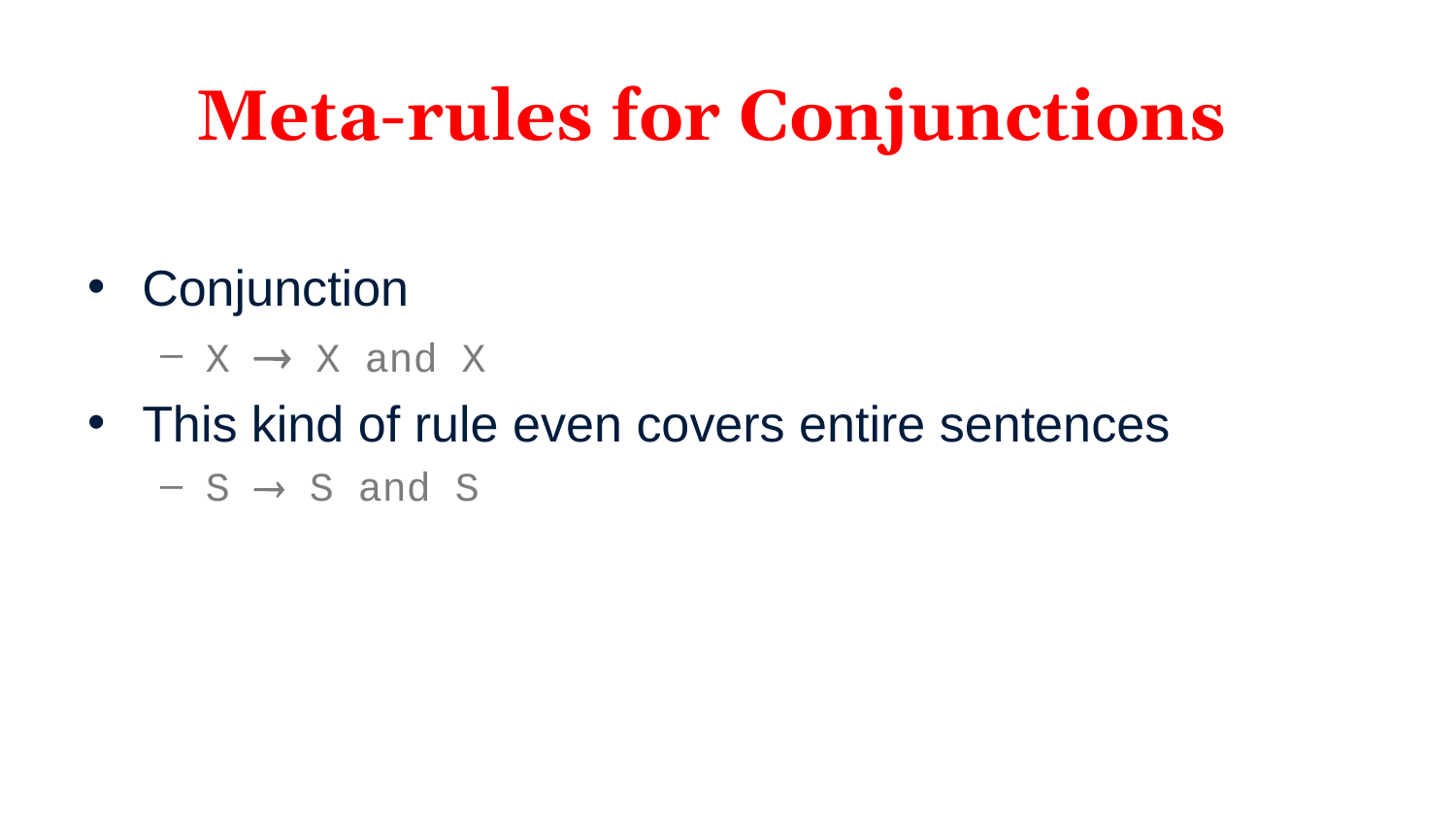

# Meta-rules for Conjunctions
Conjunction
X → X and X
This kind of rule even covers entire sentences
S → S and S